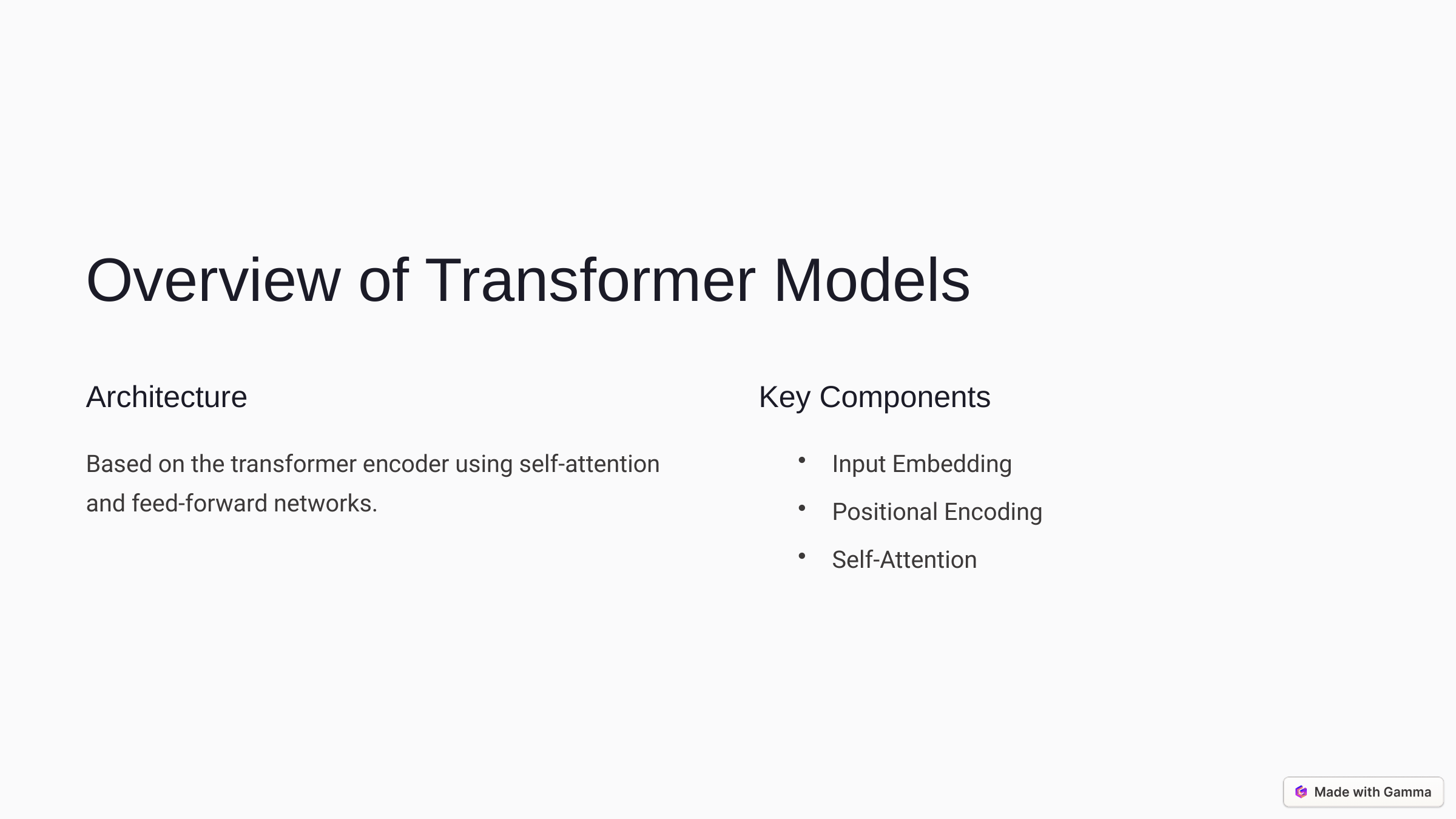

Overview of Transformer Models
Architecture
Key Components
Based on the transformer encoder using self-attention and feed-forward networks.
Input Embedding
Positional Encoding
Self-Attention